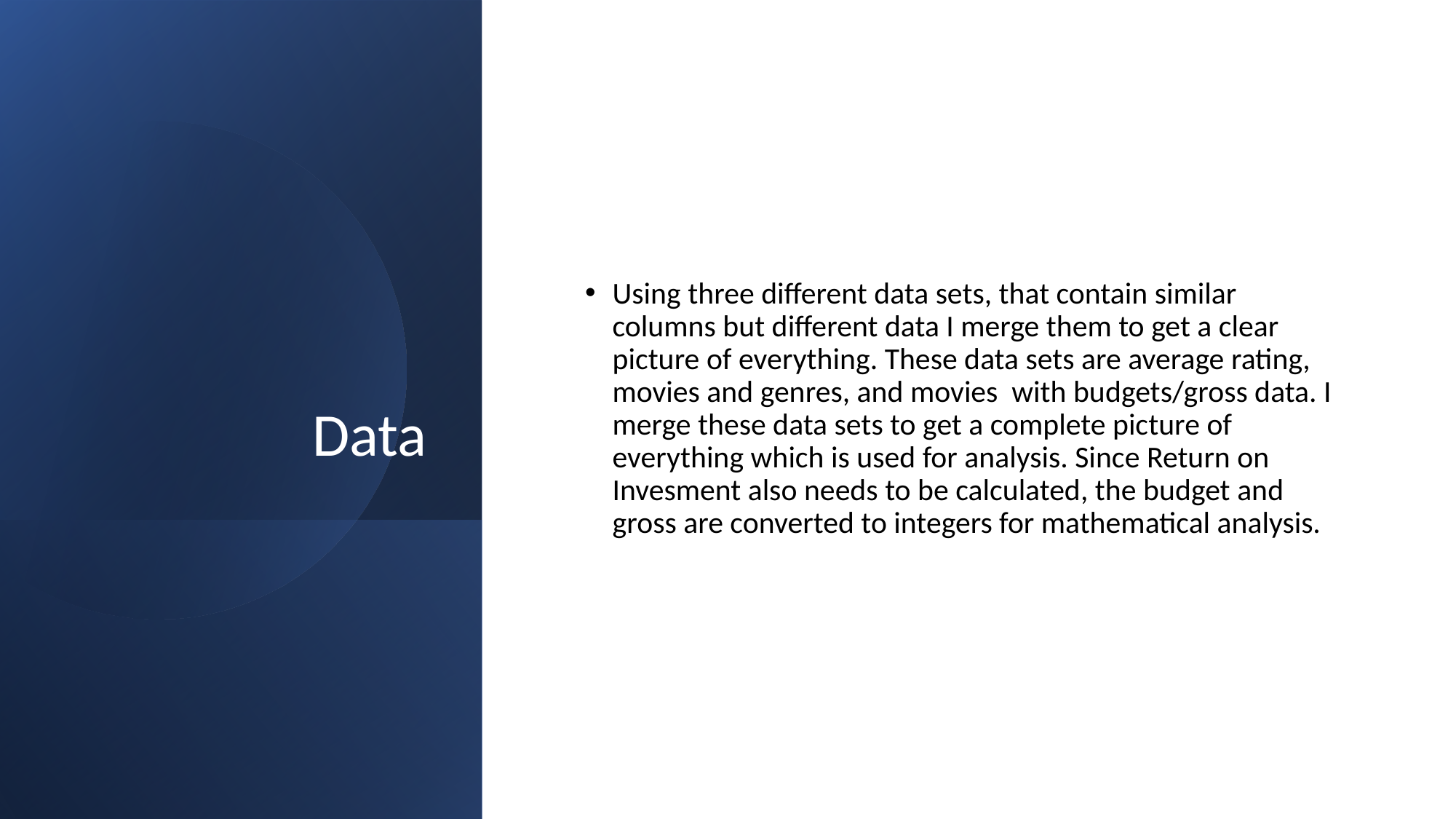

# Data
Using three different data sets, that contain similar columns but different data I merge them to get a clear picture of everything. These data sets are average rating, movies and genres, and movies  with budgets/gross data. I merge these data sets to get a complete picture of everything which is used for analysis. Since Return on Invesment also needs to be calculated, the budget and gross are converted to integers for mathematical analysis.